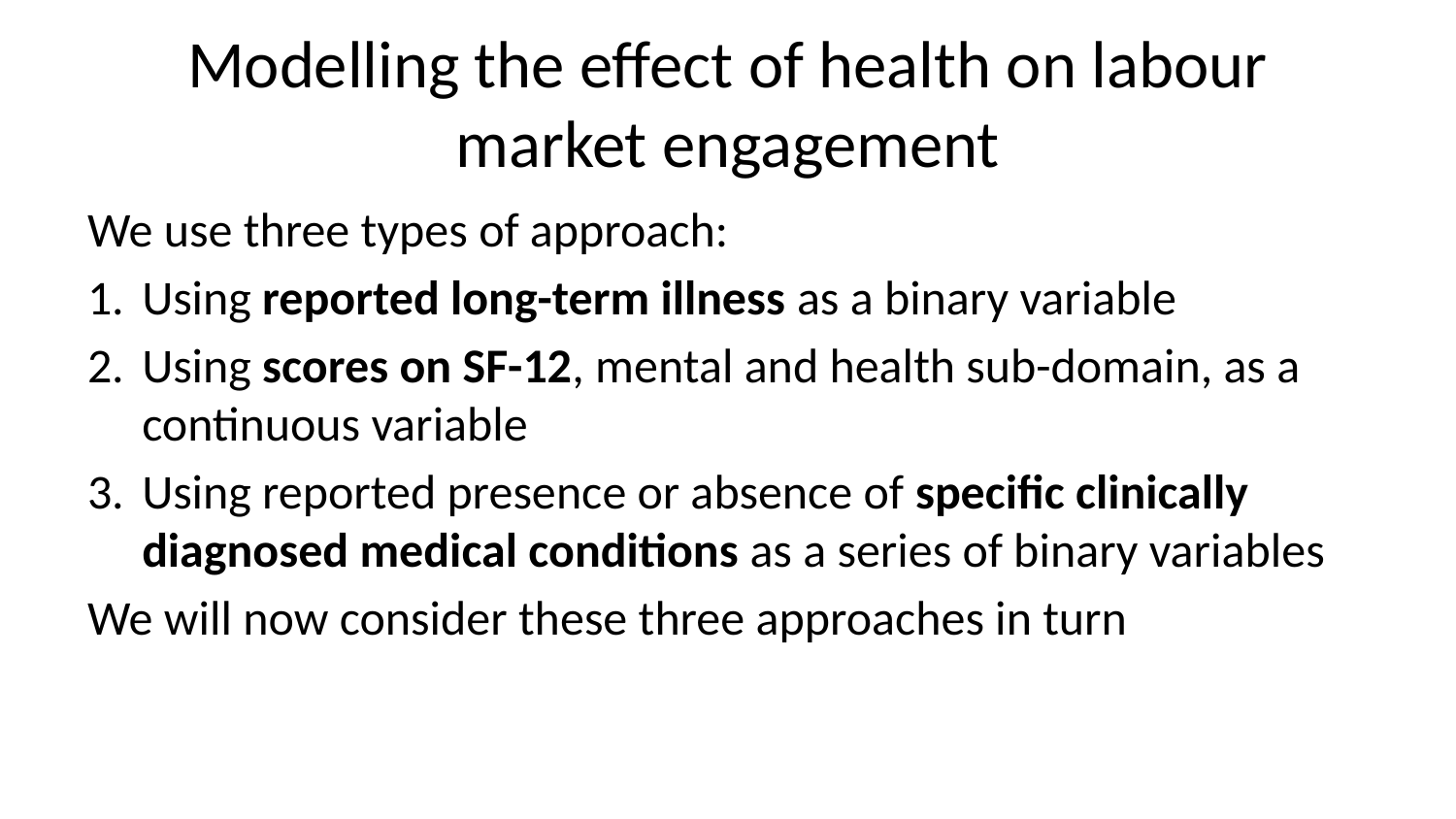

# Modelling the effect of health on labour market engagement
We use three types of approach:
Using reported long-term illness as a binary variable
Using scores on SF-12, mental and health sub-domain, as a continuous variable
Using reported presence or absence of specific clinically diagnosed medical conditions as a series of binary variables
We will now consider these three approaches in turn